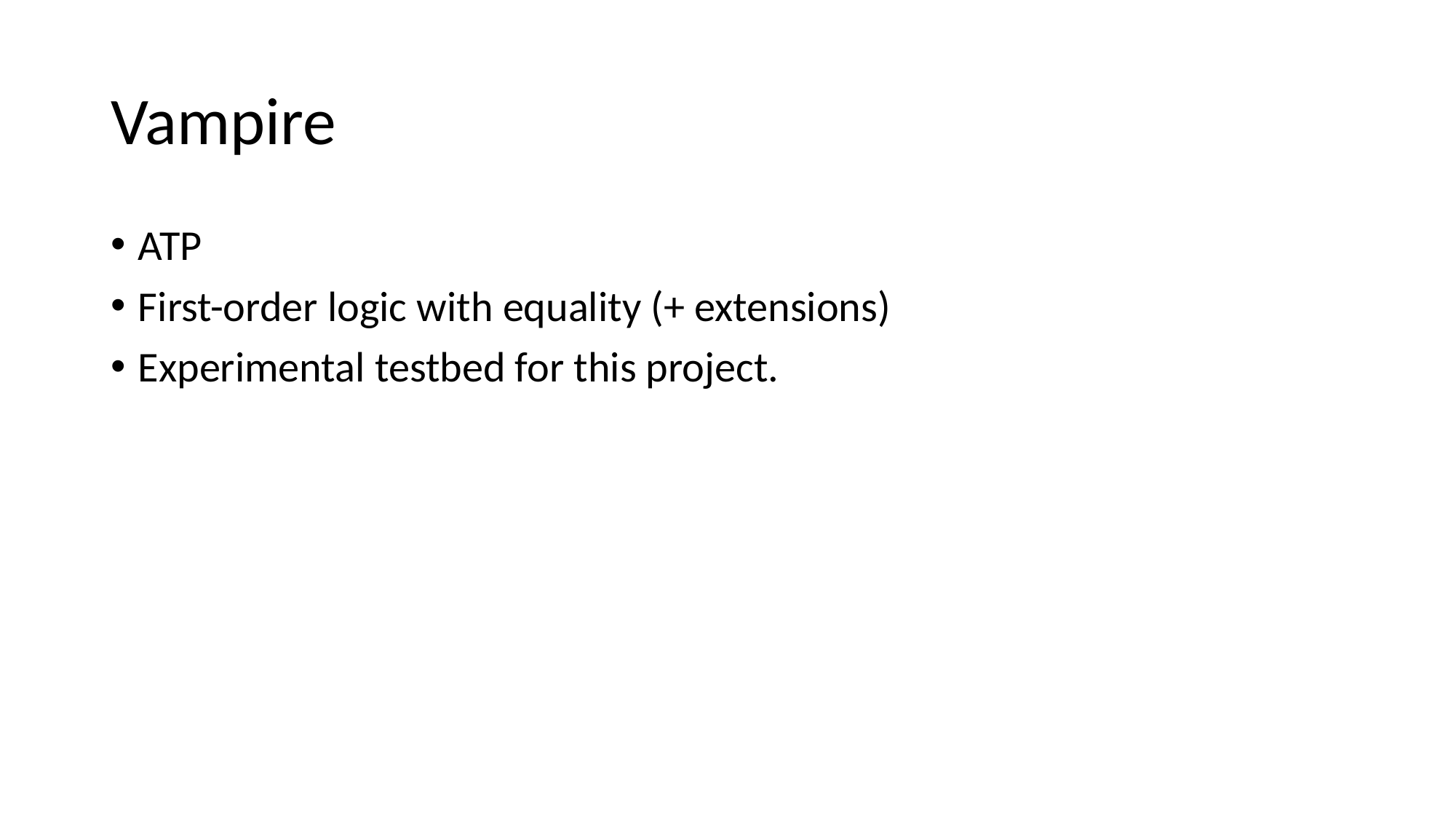

# Vampire
ATP
First-order logic with equality (+ extensions)
Experimental testbed for this project.